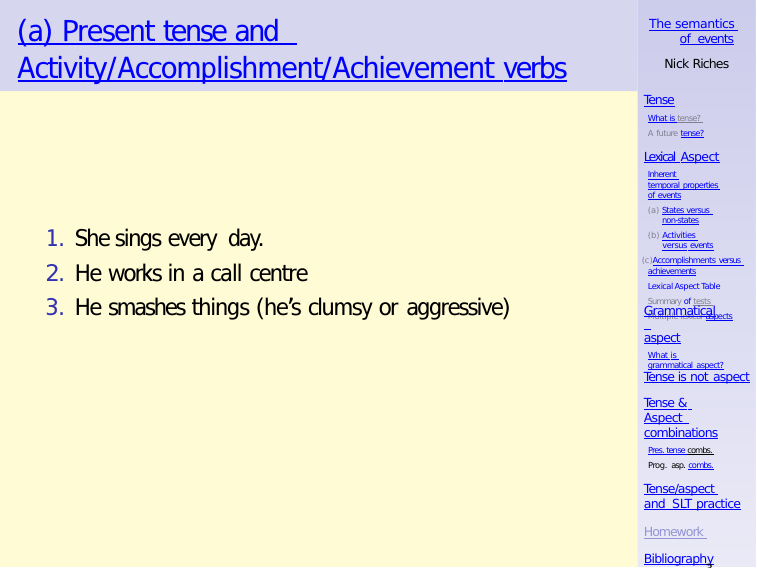

# (a) Present tense and  Activity/Accomplishment/Achievement verbs
The semantics of  events
Nick Riches
Tense
What is tense?  A future tense?
Lexical Aspect
Inherent temporal  properties of events
States versus non-states
Activities versus events
Accomplishments versus  achievements
Lexical Aspect Table  Summary of tests  Multiple lexical aspects
She sings every day.
He works in a call centre
He smashes things (he’s clumsy or aggressive)
Grammatical  aspect
What is grammatical  aspect?
Tense is not aspect

Tense & Aspect  combinations
Pres. tense combs.  Prog.  asp. combs.

Tense/aspect and  SLT practice
Homework  Bibliography
30 / 38